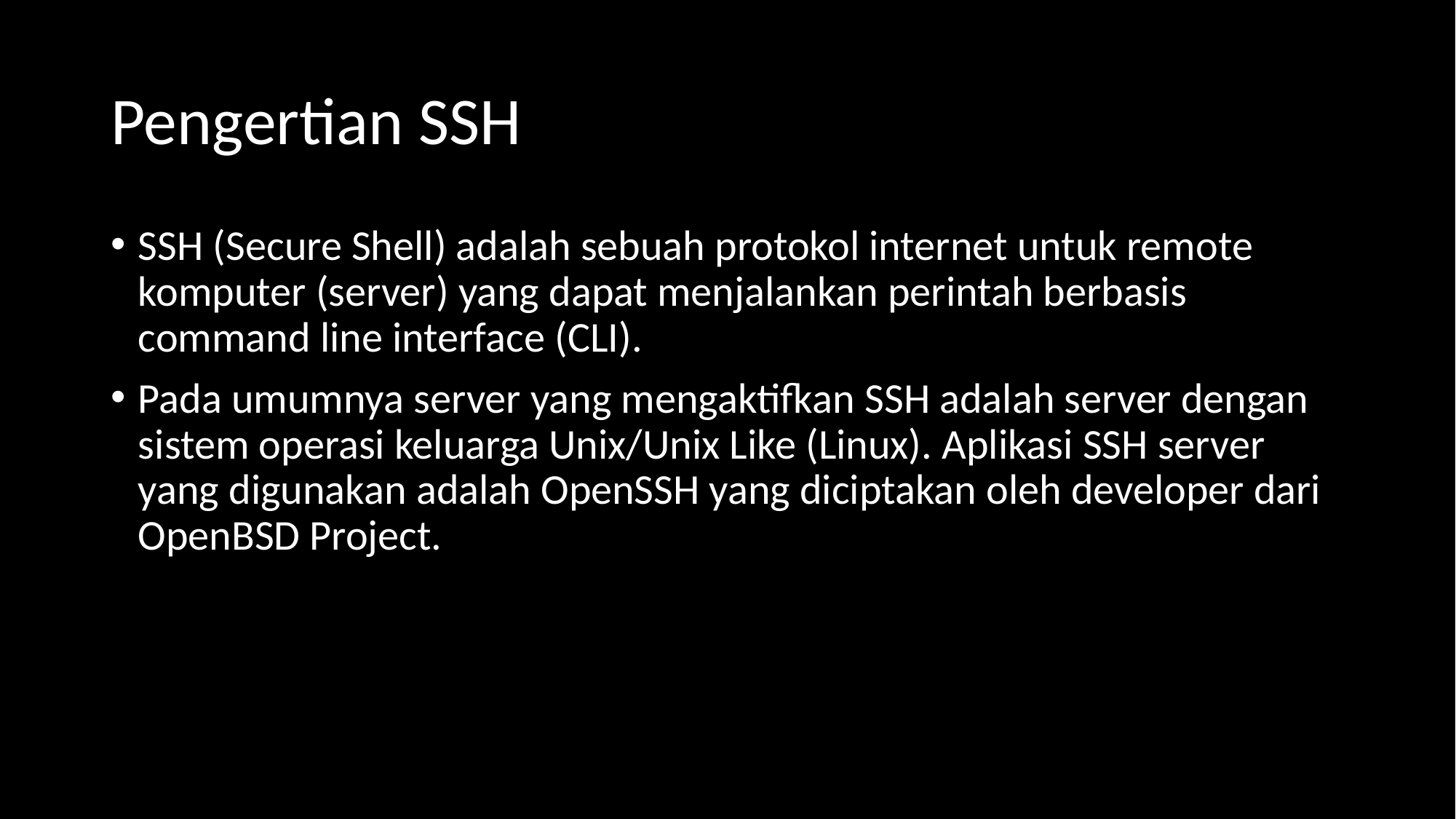

# Pengertian SSH
SSH (Secure Shell) adalah sebuah protokol internet untuk remote komputer (server) yang dapat menjalankan perintah berbasis command line interface (CLI).
Pada umumnya server yang mengaktifkan SSH adalah server dengan sistem operasi keluarga Unix/Unix Like (Linux). Aplikasi SSH server yang digunakan adalah OpenSSH yang diciptakan oleh developer dari OpenBSD Project.